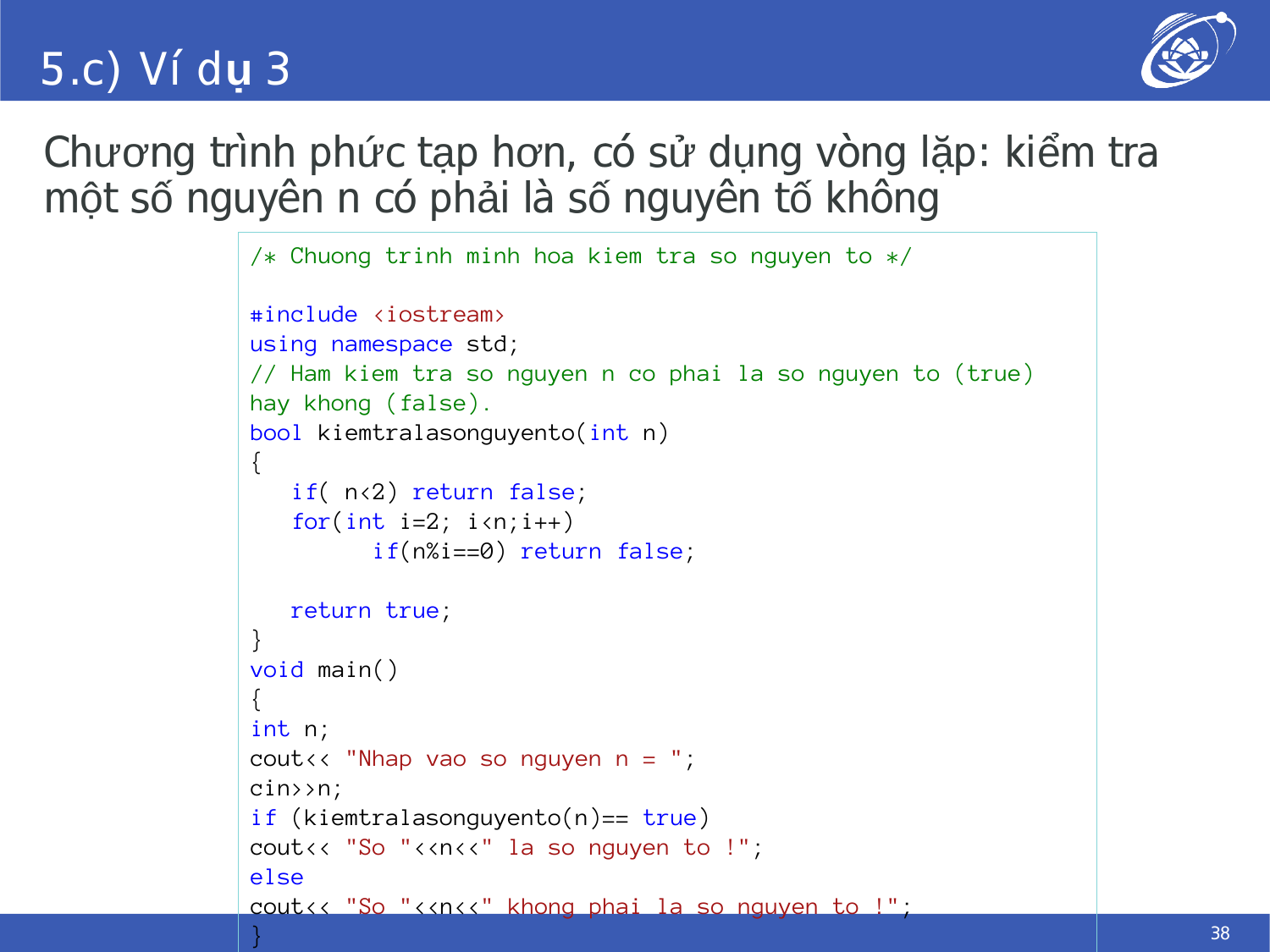

# 5.c) Ví dụ 3
Chương trình phức tạp hơn, có sử dụng vòng lặp: kiểm tra một số nguyên n có phải là số nguyên tố không

/* Chuong trinh minh hoa kiem tra so nguyen to */

#include <iostream>
using namespace std;
// Ham kiem tra so nguyen n co phai la so nguyen to (true) hay khong (false).
bool kiemtralasonguyento(int n)
{
   if( n<2) return false;
   for(int i=2; i<n;i++)
         if(n%i==0) return false;

   return true;
}
void main()
{
int n;
cout<< "Nhap vao so nguyen n = ";
cin>>n;
if (kiemtralasonguyento(n)== true)
cout<< "So "<<n<<" la so nguyen to !";
else
cout<< "So "<<n<<" khong phai la so nguyen to !";
}
38